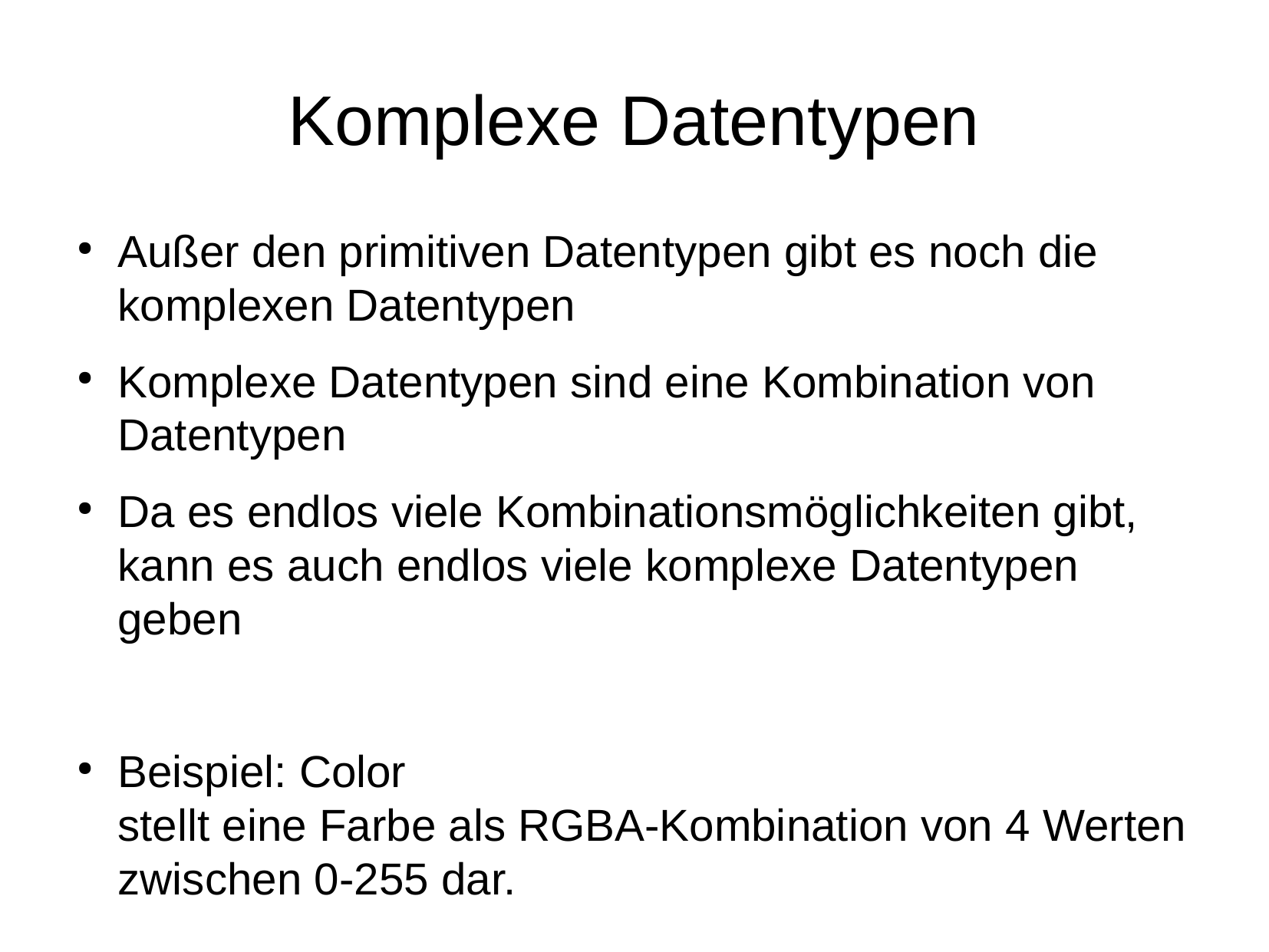

Komplexe Datentypen
Außer den primitiven Datentypen gibt es noch die komplexen Datentypen
Komplexe Datentypen sind eine Kombination von Datentypen
Da es endlos viele Kombinationsmöglichkeiten gibt, kann es auch endlos viele komplexe Datentypen geben

Beispiel: Color
stellt eine Farbe als RGBA-Kombination von 4 Werten zwischen 0-255 dar.